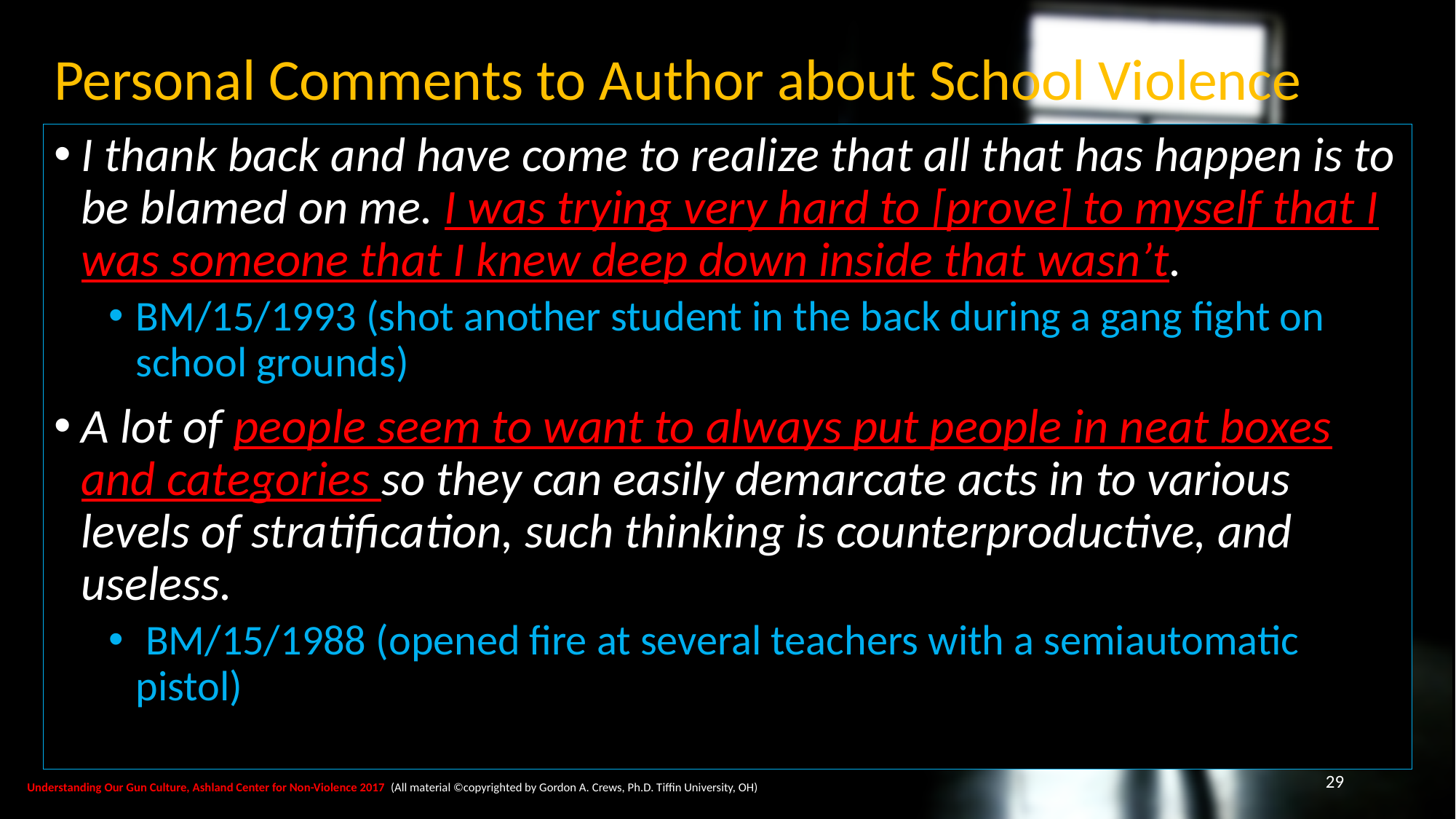

# Personal Comments to Author about School Violence
I thank back and have come to realize that all that has happen is to be blamed on me. I was trying very hard to [prove] to myself that I was someone that I knew deep down inside that wasn’t.
BM/15/1993 (shot another student in the back during a gang fight on school grounds)
A lot of people seem to want to always put people in neat boxes and categories so they can easily demarcate acts in to various levels of stratification, such thinking is counterproductive, and useless.
 BM/15/1988 (opened fire at several teachers with a semiautomatic pistol)

29
Understanding Our Gun Culture, Ashland Center for Non-Violence 2017  (All material ©copyrighted by Gordon A. Crews, Ph.D. Tiffin University, OH)